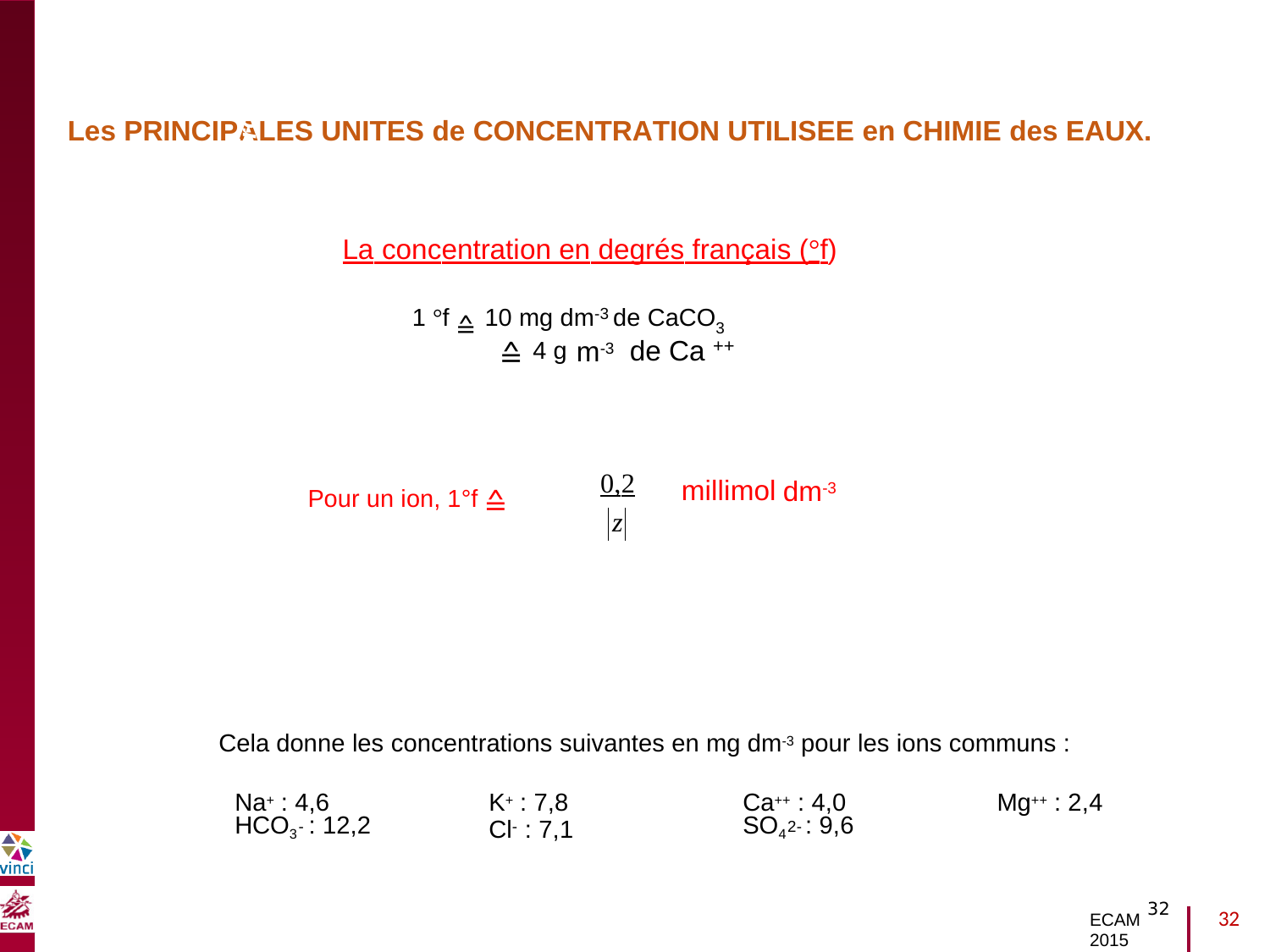

Les PRINCIPALES UNITES de CONCENTRATION UTILISEE en CHIMIE des EAUX.
La concentration en degrés français (°f)

B2040-Chimie du vivant et environnement
1 °f ≙ 10 mg dm-3 de CaCO3
m-3
++
≙ 4 g
de Ca
0,2
dm-3
millimol
Pour un ion, 1°f ≙
z

Cela donne les concentrations suivantes en mg dm-3 pour les ions communs :
Na+ : 4,6
HCO3  : 12,2
K+ : 7,8
Cl : 7,1
Ca++ : 4,0
SO4     : 9,6
Mg++ : 2,4
-
-
2-

32

32
ECAM 2015